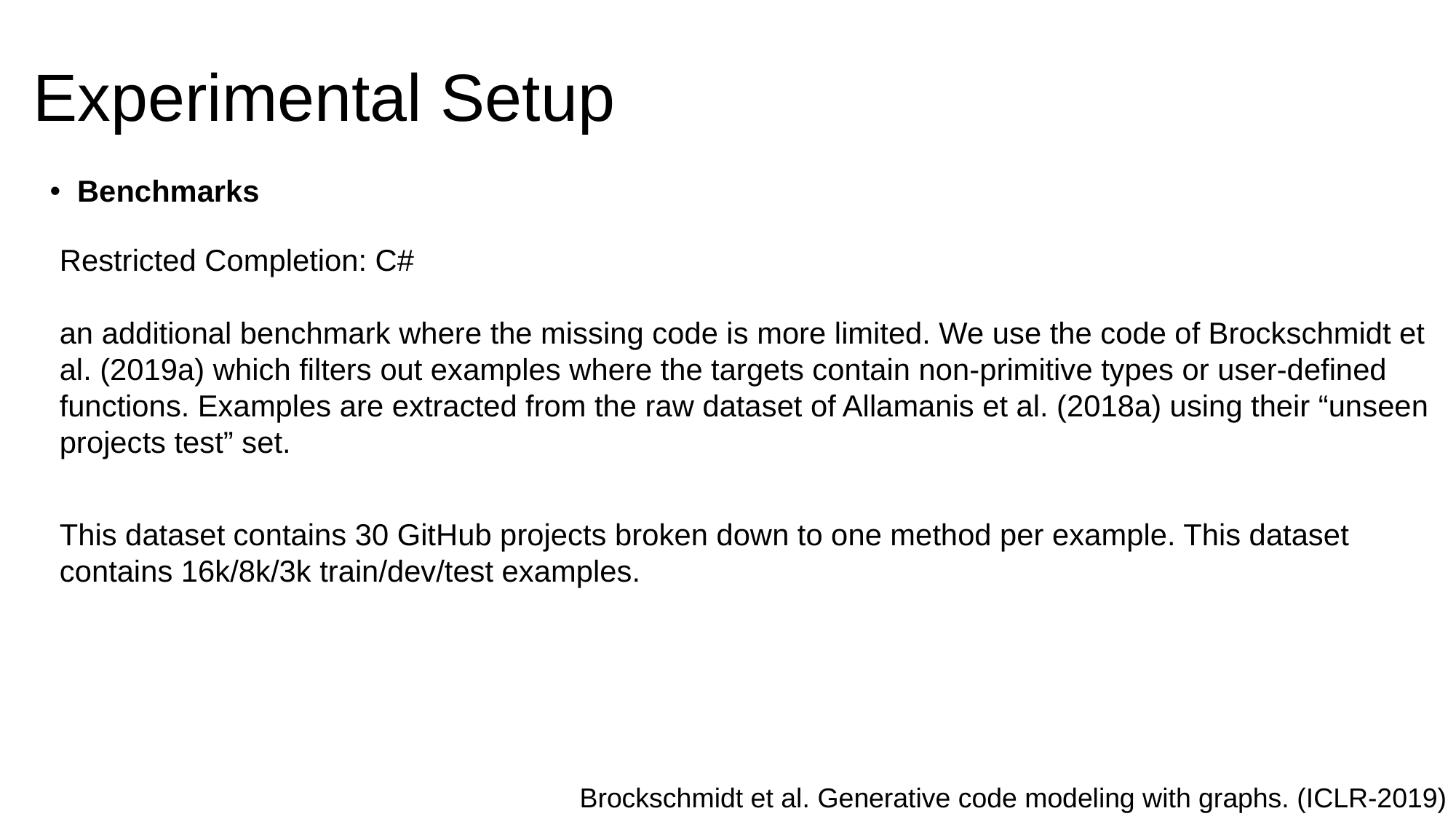

# Experimental Setup
Benchmarks
Restricted Completion: C#

an additional benchmark where the missing code is more limited. We use the code of Brockschmidt et al. (2019a) which filters out examples where the targets contain non-primitive types or user-defined functions. Examples are extracted from the raw dataset of Allamanis et al. (2018a) using their “unseen projects test” set.

This dataset contains 30 GitHub projects broken down to one method per example. This dataset contains 16k/8k/3k train/dev/test examples.

Brockschmidt et al. Generative code modeling with graphs. (ICLR-2019)